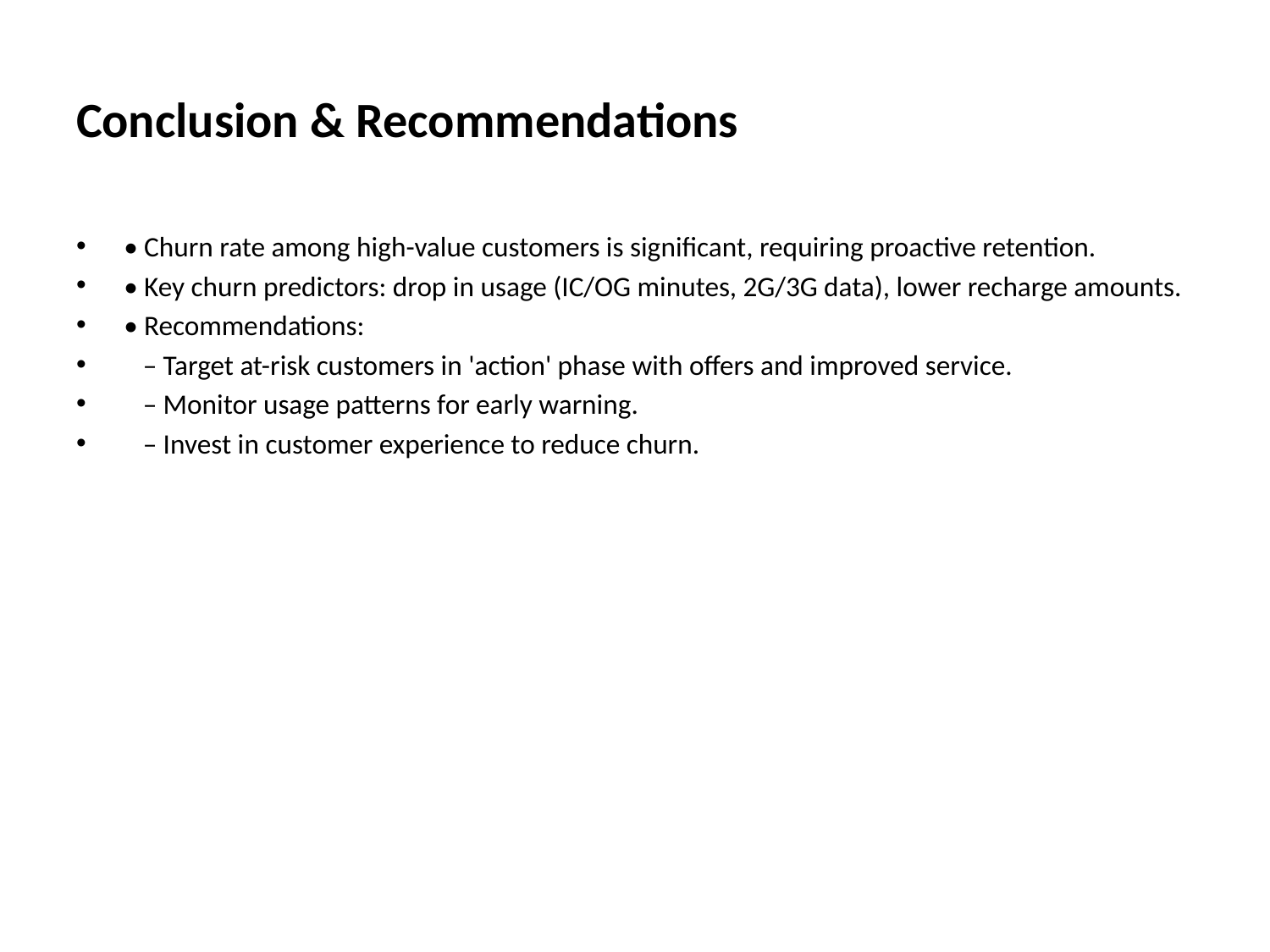

# Conclusion & Recommendations
• Churn rate among high-value customers is significant, requiring proactive retention.
• Key churn predictors: drop in usage (IC/OG minutes, 2G/3G data), lower recharge amounts.
• Recommendations:
   – Target at-risk customers in 'action' phase with offers and improved service.
   – Monitor usage patterns for early warning.
   – Invest in customer experience to reduce churn.